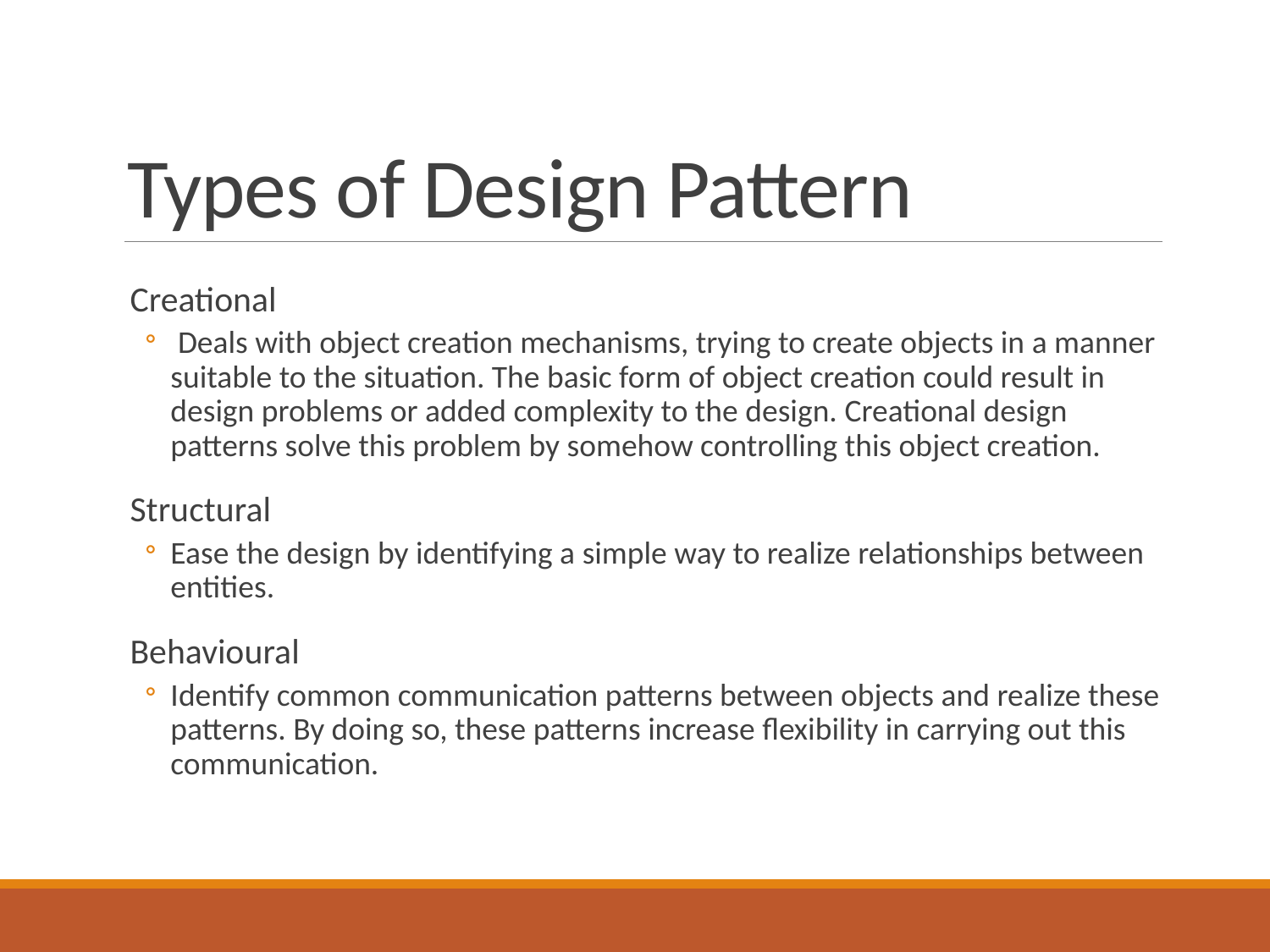

# Types of Design Pattern
Creational
 Deals with object creation mechanisms, trying to create objects in a manner suitable to the situation. The basic form of object creation could result in design problems or added complexity to the design. Creational design patterns solve this problem by somehow controlling this object creation.
Structural
Ease the design by identifying a simple way to realize relationships between entities.
Behavioural
Identify common communication patterns between objects and realize these patterns. By doing so, these patterns increase flexibility in carrying out this communication.